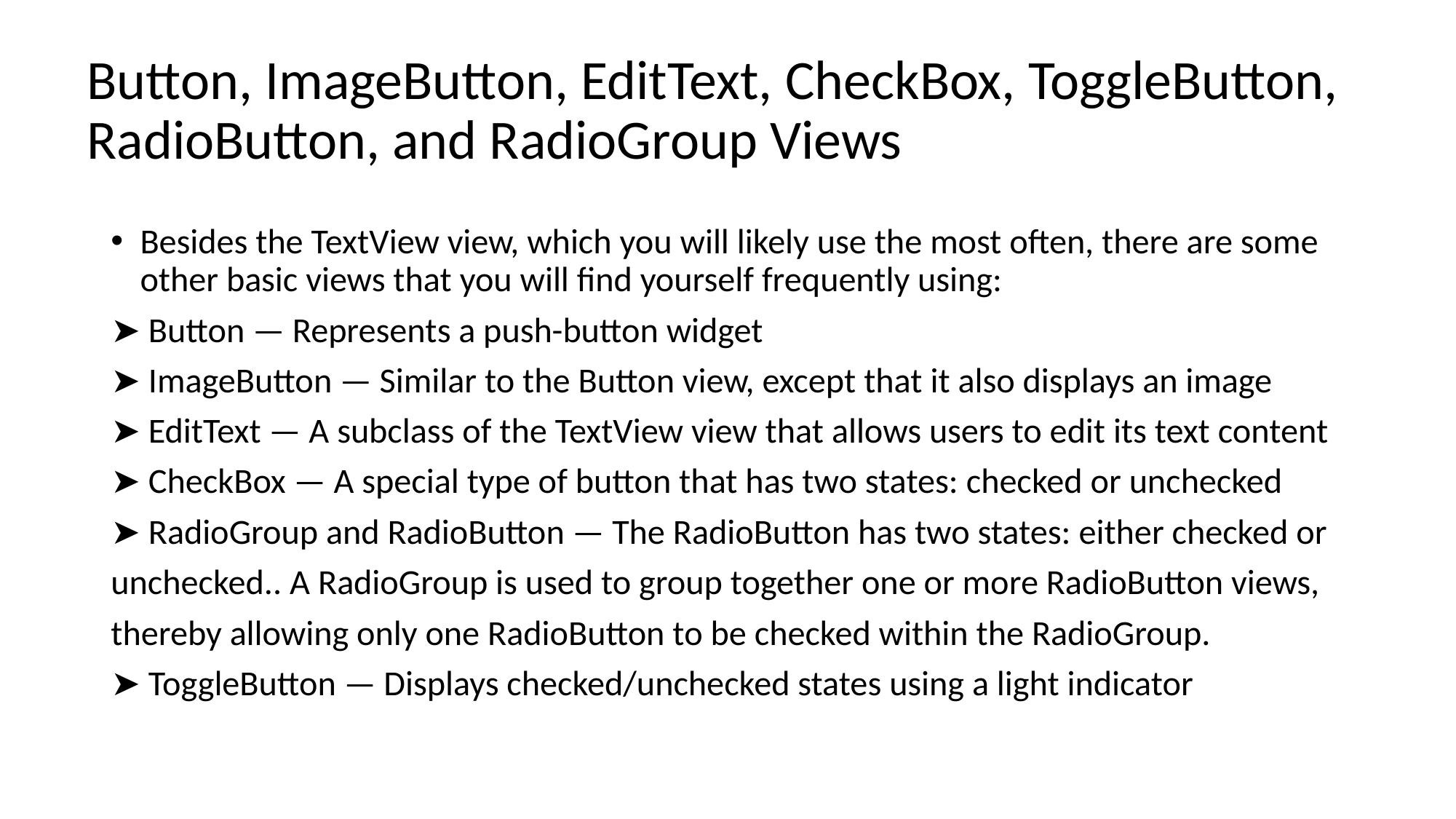

# Button, ImageButton, EditText, CheckBox, ToggleButton, RadioButton, and RadioGroup Views
Besides the TextView view, which you will likely use the most often, there are some other basic views that you will find yourself frequently using:
➤ Button — Represents a push-button widget
➤ ImageButton — Similar to the Button view, except that it also displays an image
➤ EditText — A subclass of the TextView view that allows users to edit its text content
➤ CheckBox — A special type of button that has two states: checked or unchecked
➤ RadioGroup and RadioButton — The RadioButton has two states: either checked or
unchecked.. A RadioGroup is used to group together one or more RadioButton views,
thereby allowing only one RadioButton to be checked within the RadioGroup.
➤ ToggleButton — Displays checked/unchecked states using a light indicator